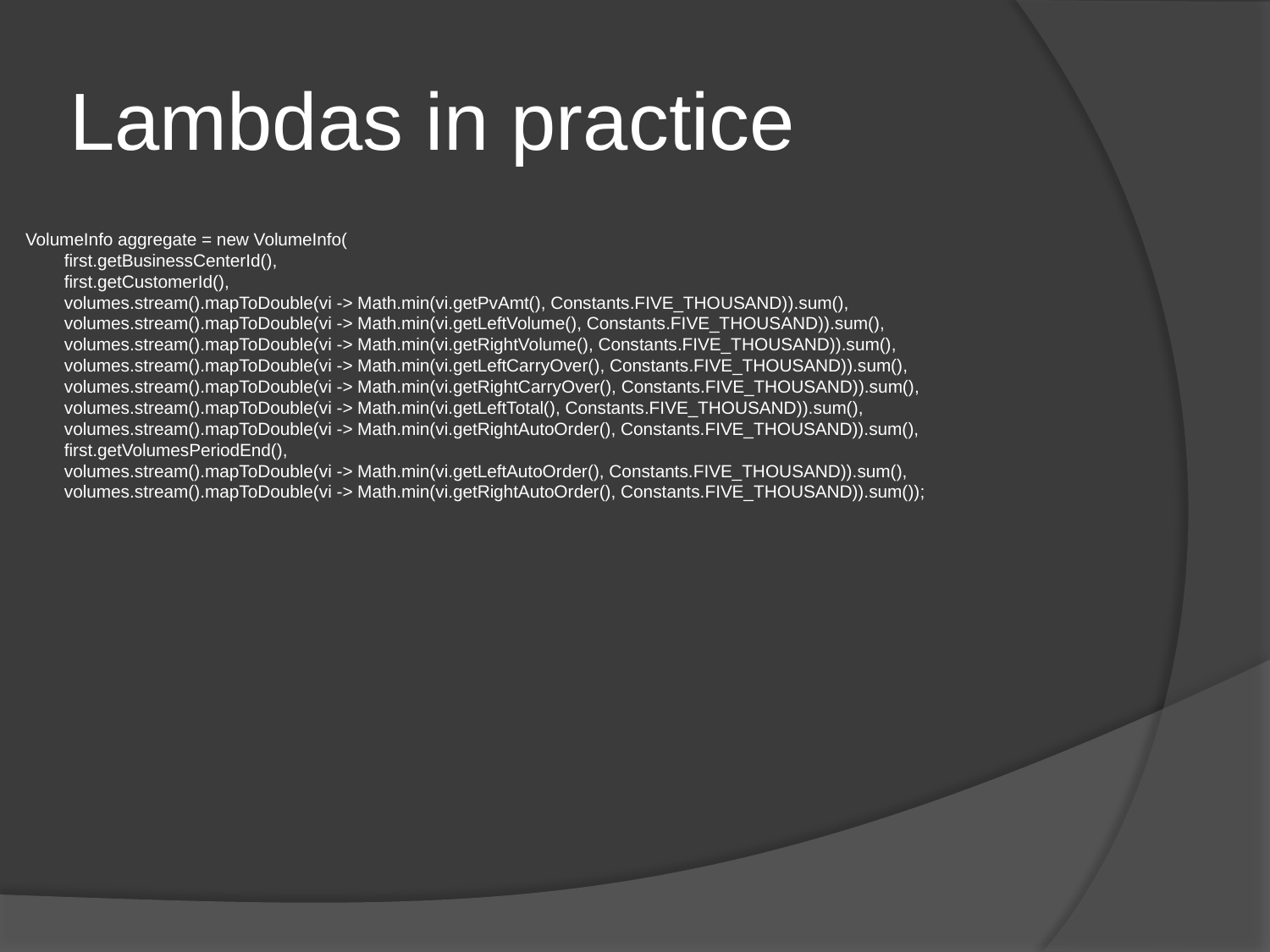

# Lambdas in practice
VolumeInfo aggregate = new VolumeInfo(
        first.getBusinessCenterId(),
        first.getCustomerId(),
        volumes.stream().mapToDouble(vi -> Math.min(vi.getPvAmt(), Constants.FIVE_THOUSAND)).sum(),
        volumes.stream().mapToDouble(vi -> Math.min(vi.getLeftVolume(), Constants.FIVE_THOUSAND)).sum(),
        volumes.stream().mapToDouble(vi -> Math.min(vi.getRightVolume(), Constants.FIVE_THOUSAND)).sum(),
        volumes.stream().mapToDouble(vi -> Math.min(vi.getLeftCarryOver(), Constants.FIVE_THOUSAND)).sum(),
        volumes.stream().mapToDouble(vi -> Math.min(vi.getRightCarryOver(), Constants.FIVE_THOUSAND)).sum(),
        volumes.stream().mapToDouble(vi -> Math.min(vi.getLeftTotal(), Constants.FIVE_THOUSAND)).sum(),
        volumes.stream().mapToDouble(vi -> Math.min(vi.getRightAutoOrder(), Constants.FIVE_THOUSAND)).sum(),
        first.getVolumesPeriodEnd(),
        volumes.stream().mapToDouble(vi -> Math.min(vi.getLeftAutoOrder(), Constants.FIVE_THOUSAND)).sum(),
        volumes.stream().mapToDouble(vi -> Math.min(vi.getRightAutoOrder(), Constants.FIVE_THOUSAND)).sum());